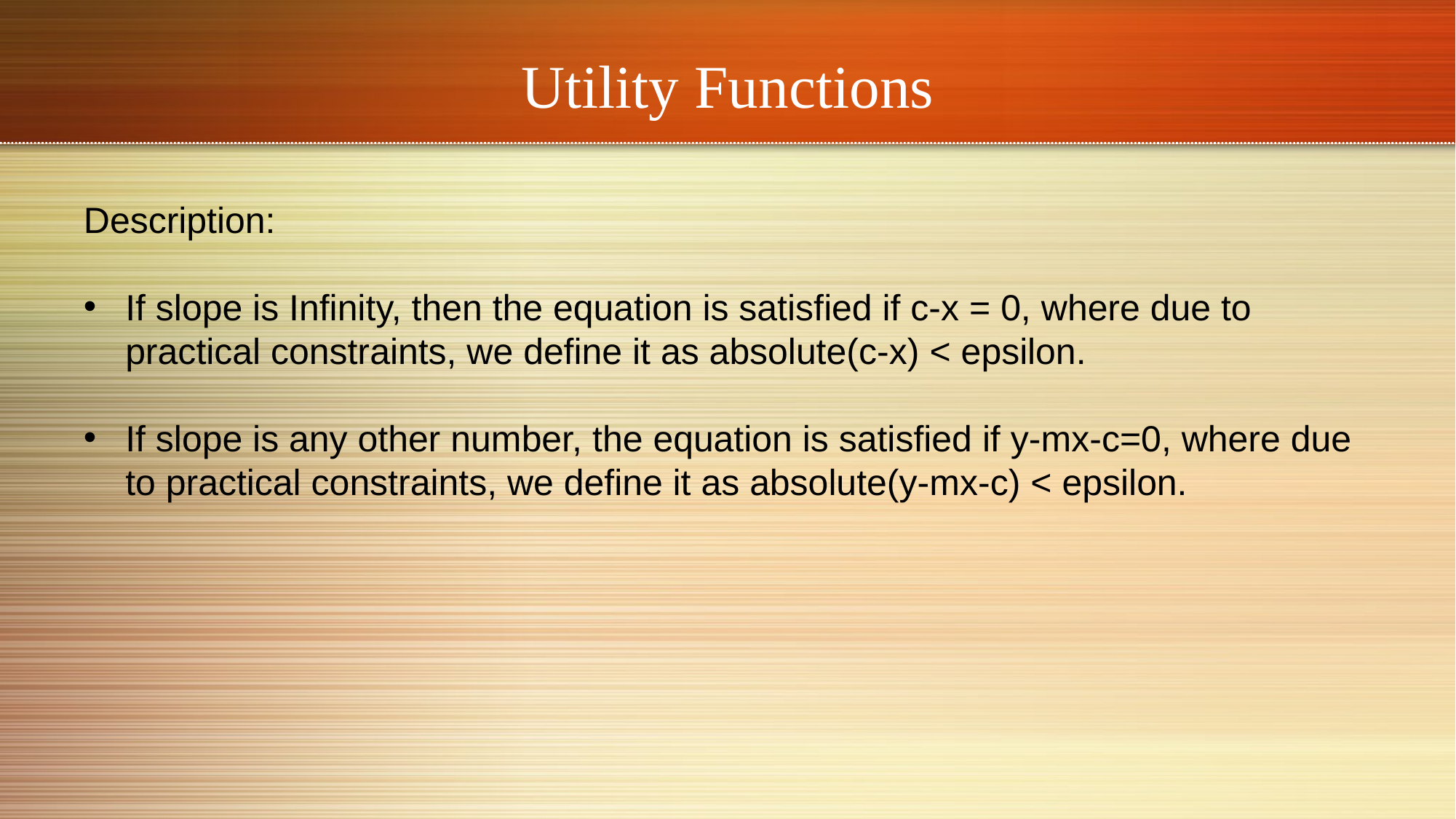

# Utility Functions
Description:

If slope is Infinity, then the equation is satisfied if c-x = 0, where due to practical constraints, we define it as absolute(c-x) < epsilon.

If slope is any other number, the equation is satisfied if y-mx-c=0, where due to practical constraints, we define it as absolute(y-mx-c) < epsilon.